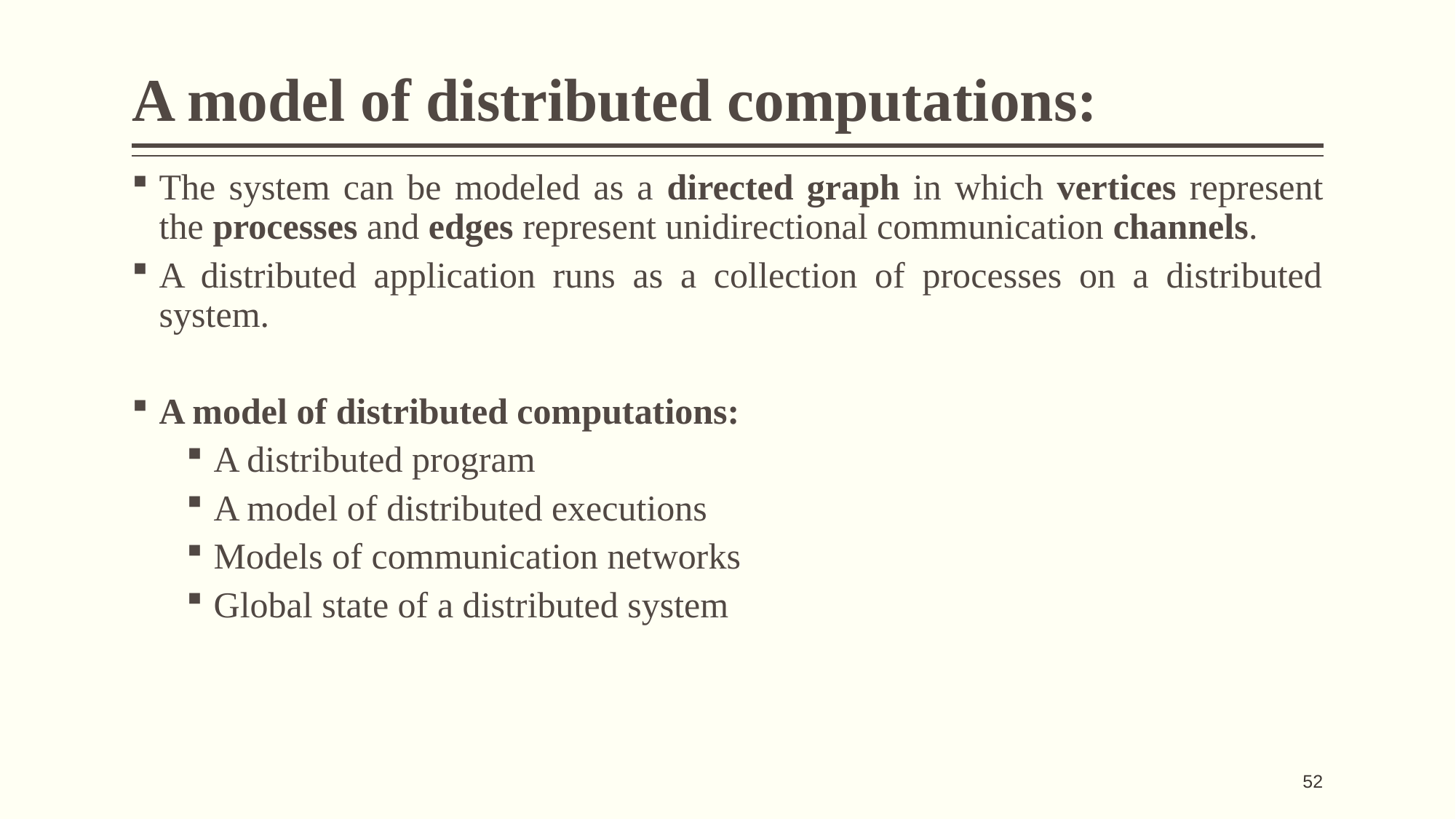

# A model of distributed computations:
The system can be modeled as a directed graph in which vertices represent the processes and edges represent unidirectional communication channels.
A distributed application runs as a collection of processes on a distributed system.

A model of distributed computations:
A distributed program
A model of distributed executions
Models of communication networks
Global state of a distributed system

52